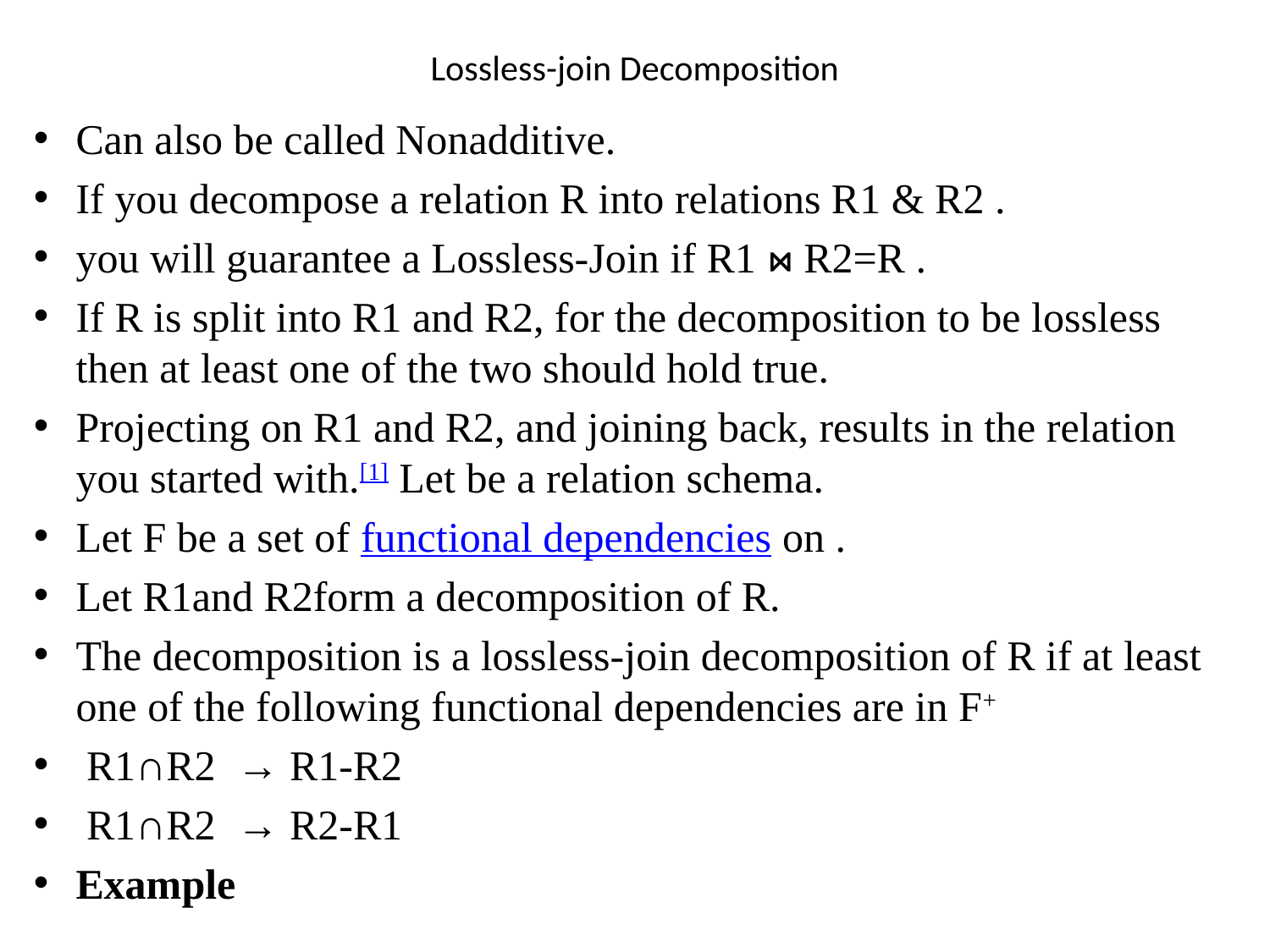

# Lossless-join Decomposition
Can also be called Nonadditive.
If you decompose a relation R into relations R1 & R2 .
you will guarantee a Lossless-Join if R1 ⋈ R2=R .
If R is split into R1 and R2, for the decomposition to be lossless then at least one of the two should hold true.
Projecting on R1 and R2, and joining back, results in the relation you started with.[1] Let be a relation schema.
Let F be a set of functional dependencies on .
Let R1and R2form a decomposition of R.
The decomposition is a lossless-join decomposition of R if at least one of the following functional dependencies are in F+
 R1∩R2  → R1-R2
 R1∩R2  → R2-R1
Example